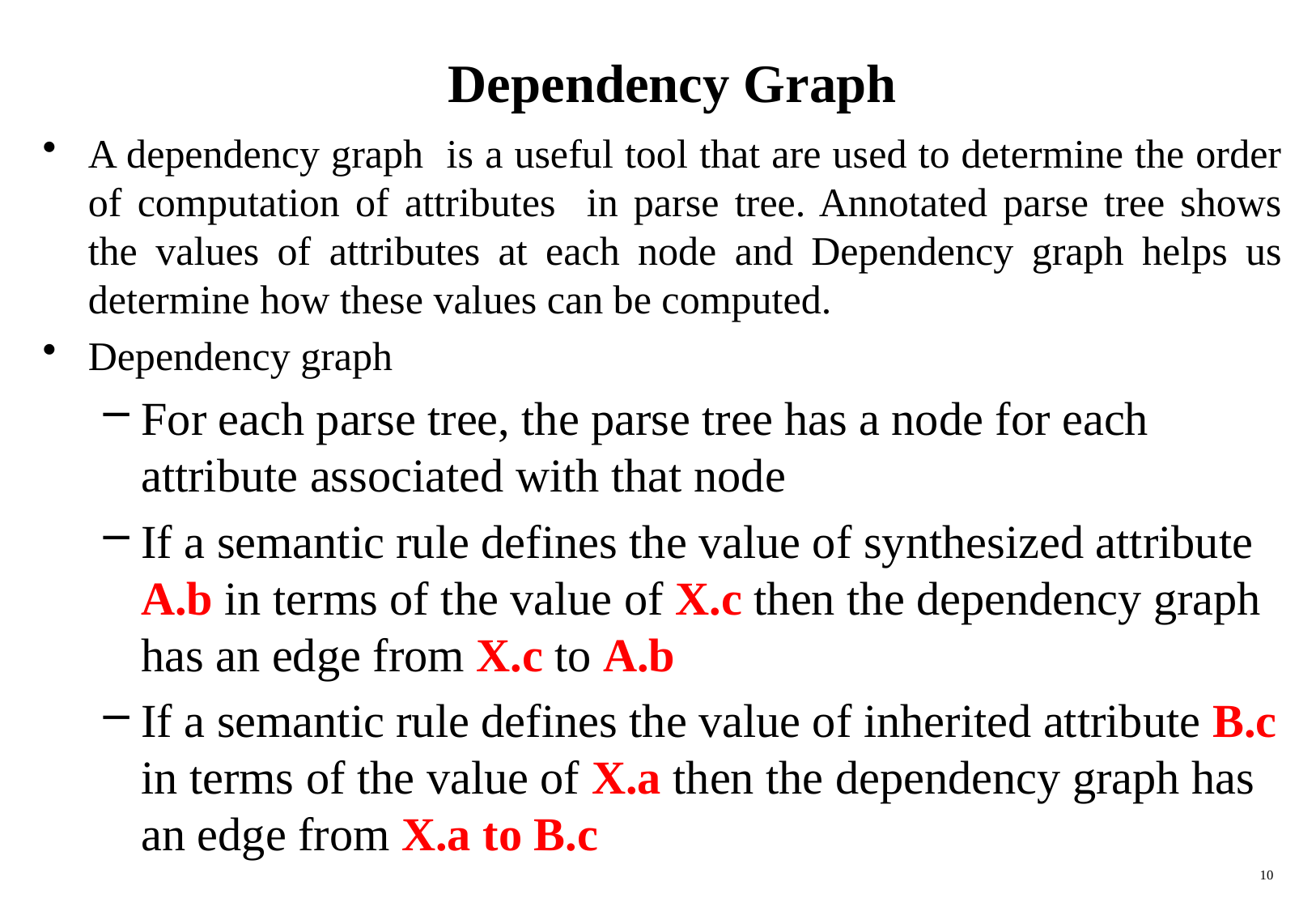

# Dependency Graph
A dependency graph  is a useful tool that are used to determine the order of computation of attributes  in parse tree. Annotated parse tree shows the values of attributes at each node and Dependency graph helps us determine how these values can be computed.
Dependency graph
For each parse tree, the parse tree has a node for each attribute associated with that node
If a semantic rule defines the value of synthesized attribute A.b in terms of the value of X.c then the dependency graph has an edge from X.c to A.b
If a semantic rule defines the value of inherited attribute B.c in terms of the value of X.a then the dependency graph has an edge from X.a to B.c

10